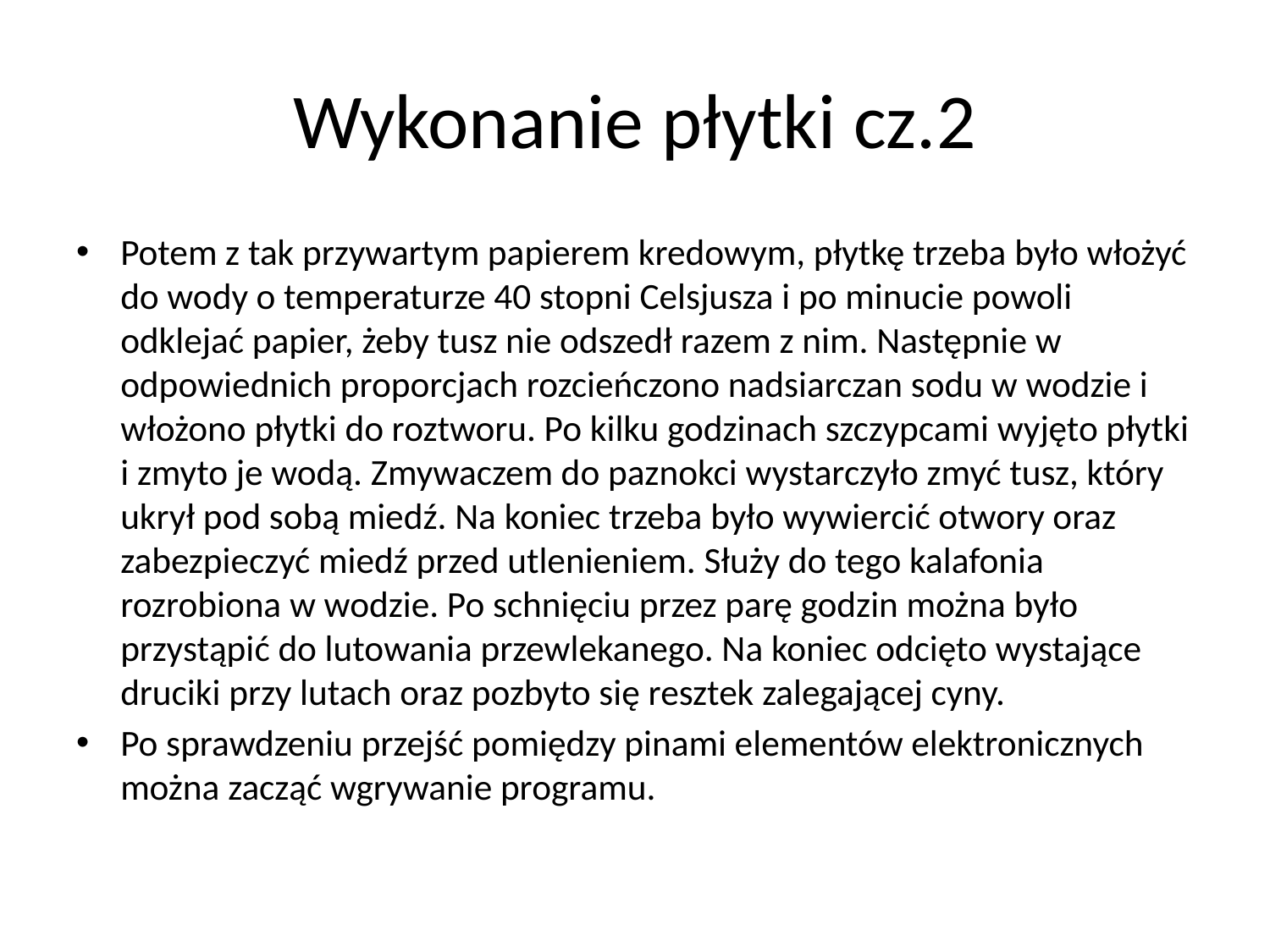

# Wykonanie płytki cz.2
Potem z tak przywartym papierem kredowym, płytkę trzeba było włożyć do wody o temperaturze 40 stopni Celsjusza i po minucie powoli odklejać papier, żeby tusz nie odszedł razem z nim. Następnie w odpowiednich proporcjach rozcieńczono nadsiarczan sodu w wodzie i włożono płytki do roztworu. Po kilku godzinach szczypcami wyjęto płytki i zmyto je wodą. Zmywaczem do paznokci wystarczyło zmyć tusz, który ukrył pod sobą miedź. Na koniec trzeba było wywiercić otwory oraz zabezpieczyć miedź przed utlenieniem. Służy do tego kalafonia rozrobiona w wodzie. Po schnięciu przez parę godzin można było przystąpić do lutowania przewlekanego. Na koniec odcięto wystające druciki przy lutach oraz pozbyto się resztek zalegającej cyny.
Po sprawdzeniu przejść pomiędzy pinami elementów elektronicznych można zacząć wgrywanie programu.